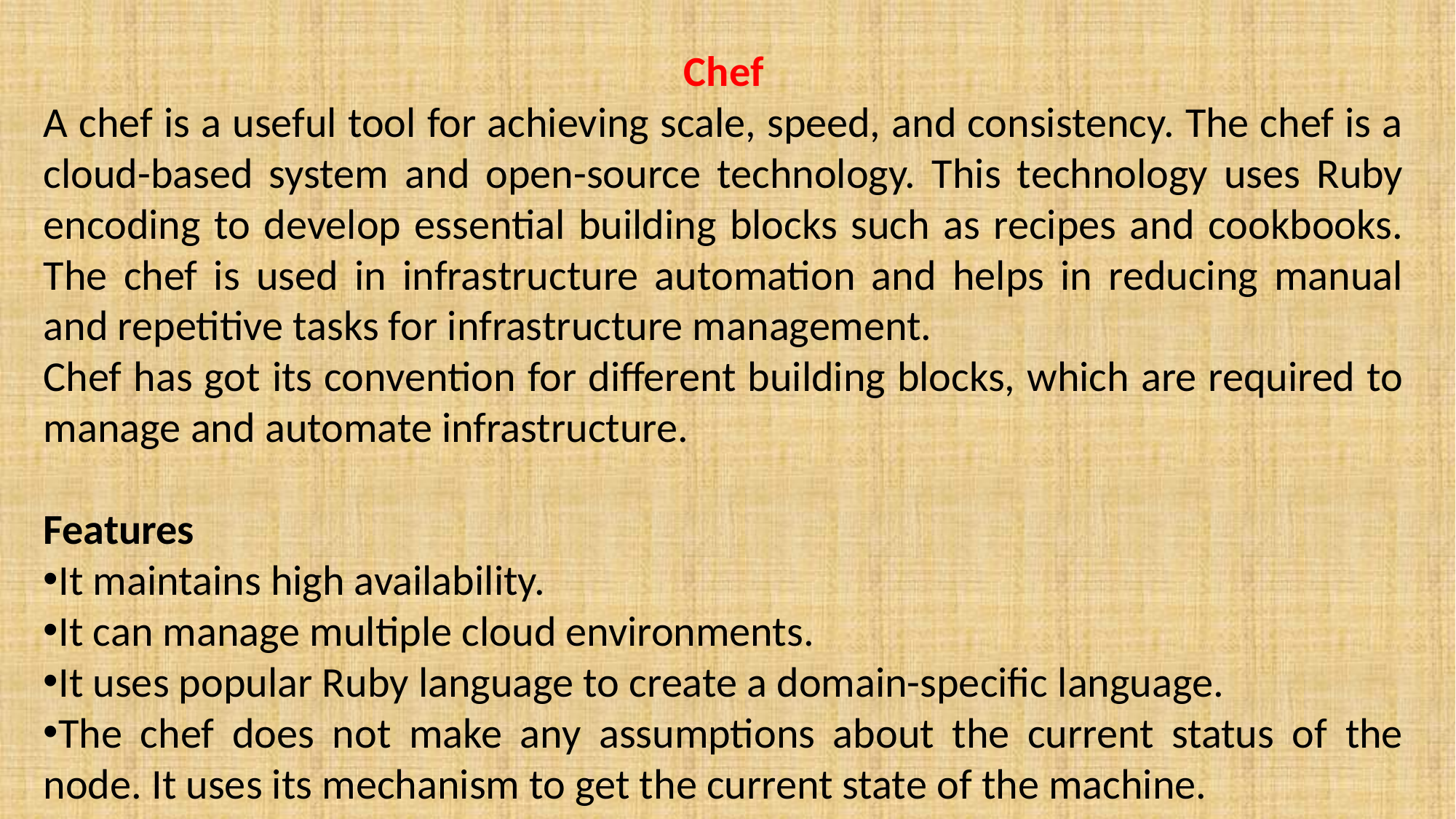

Chef
A chef is a useful tool for achieving scale, speed, and consistency. The chef is a cloud-based system and open-source technology. This technology uses Ruby encoding to develop essential building blocks such as recipes and cookbooks. The chef is used in infrastructure automation and helps in reducing manual and repetitive tasks for infrastructure management.
Chef has got its convention for different building blocks, which are required to manage and automate infrastructure.

Features
It maintains high availability.
It can manage multiple cloud environments.
It uses popular Ruby language to create a domain-specific language.
The chef does not make any assumptions about the current status of the node. It uses its mechanism to get the current state of the machine.